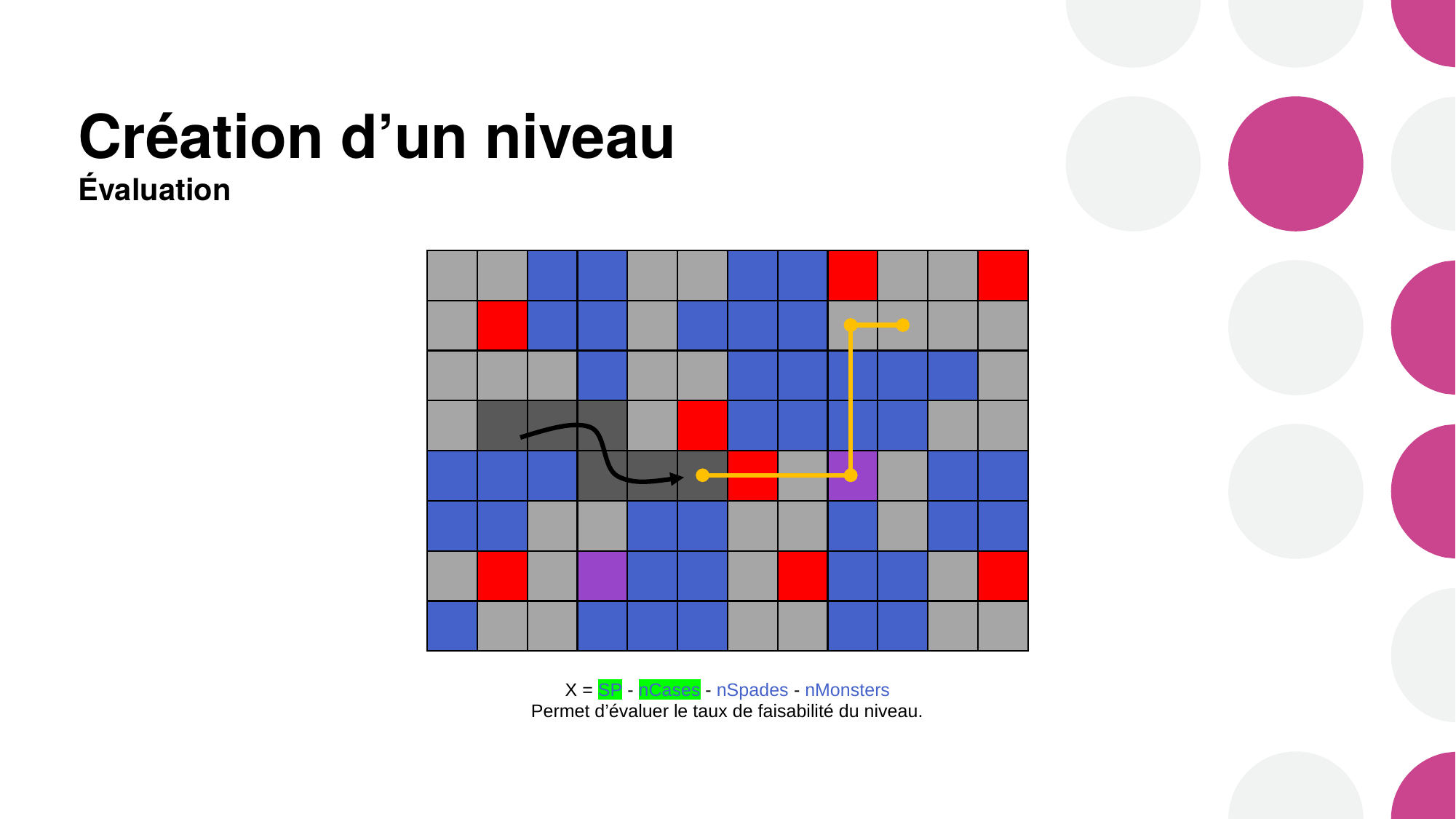

# Création d’un niveau Évaluation

X = SP - nCases - nSpades - nMonsters
Permet d’évaluer le taux de faisabilité du niveau.